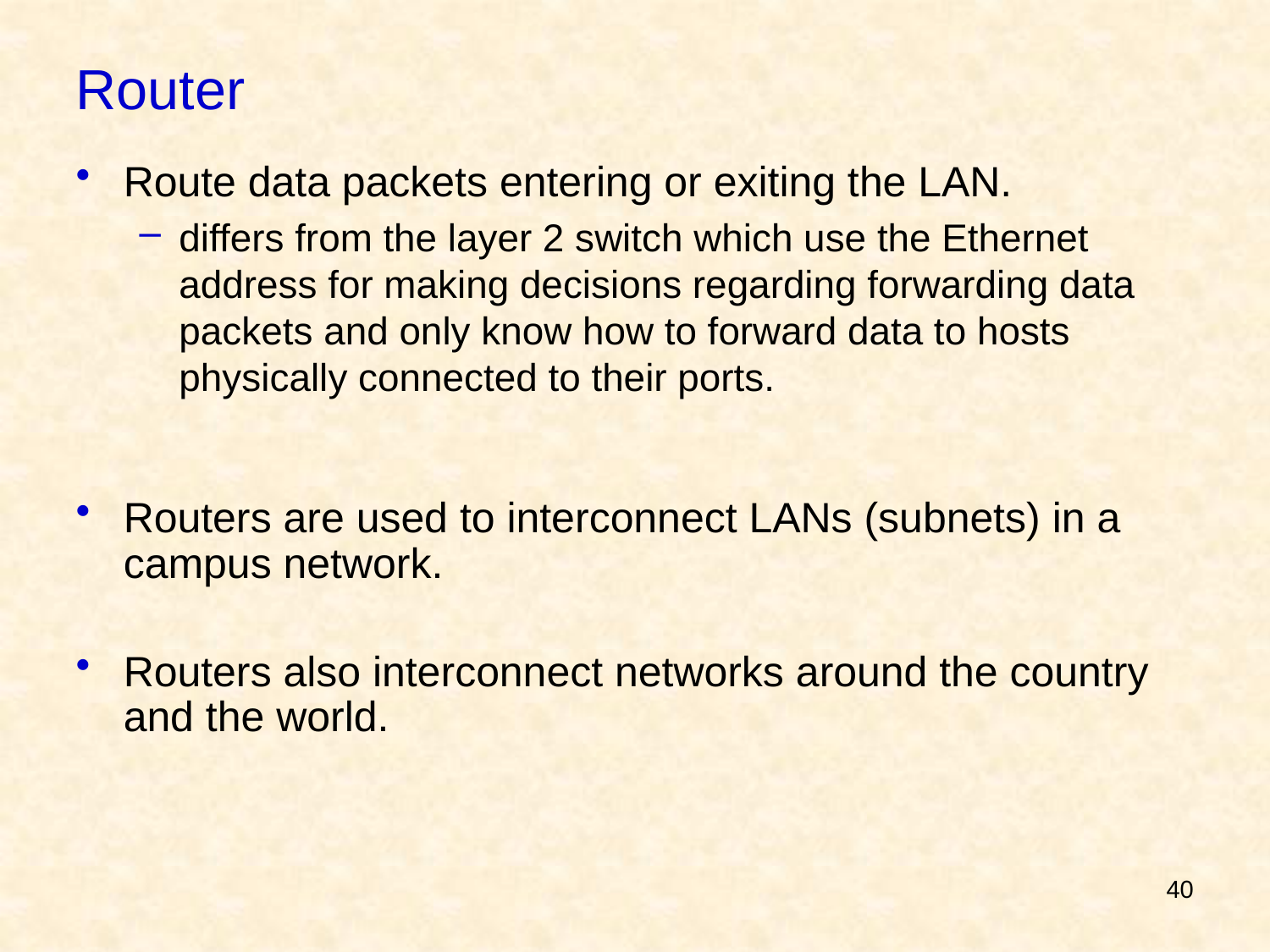

# Router
Route data packets entering or exiting the LAN.
differs from the layer 2 switch which use the Ethernet address for making decisions regarding forwarding data packets and only know how to forward data to hosts physically connected to their ports.

Routers are used to interconnect LANs (subnets) in a campus network.

Routers also interconnect networks around the country and the world.

40